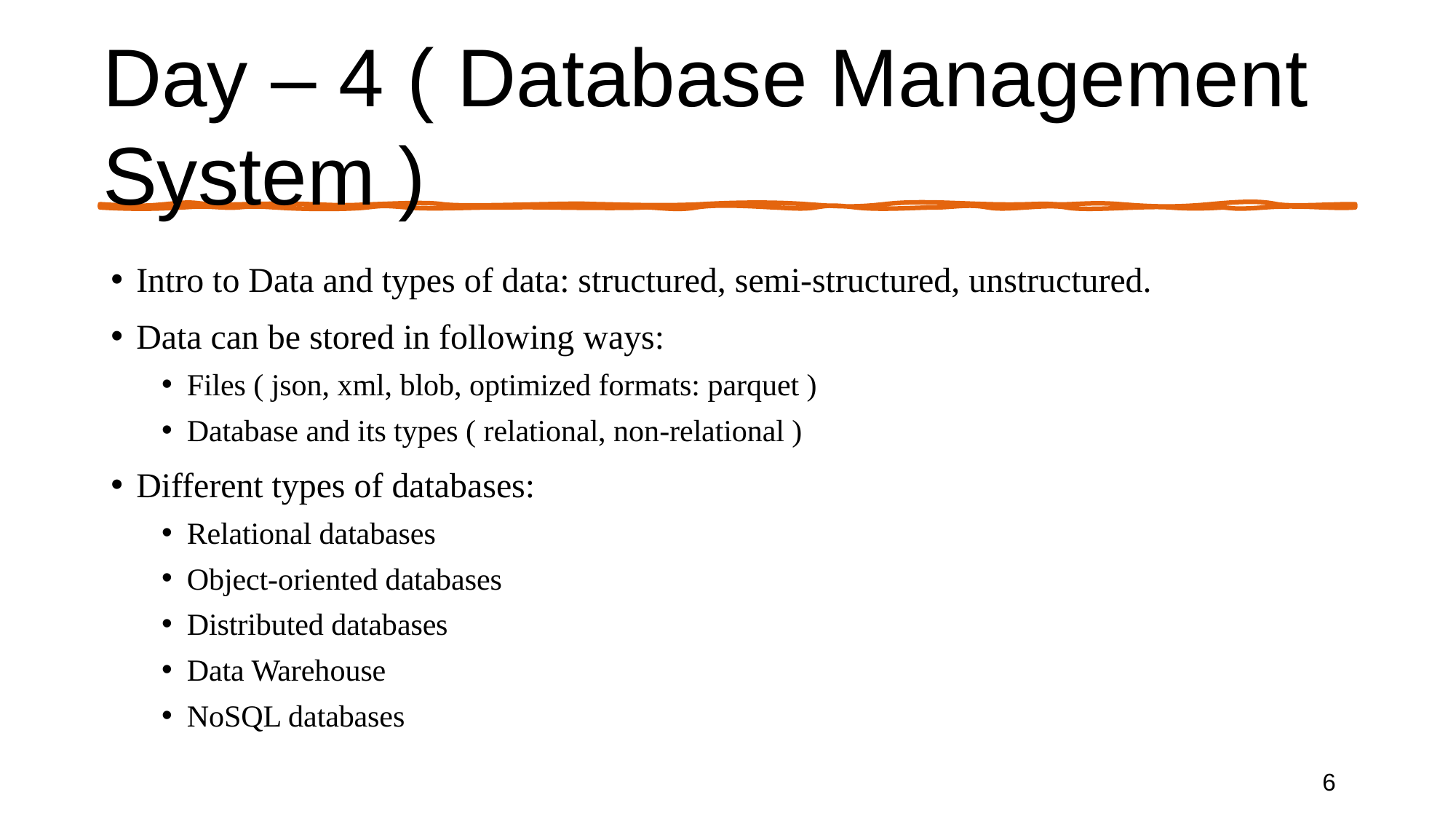

# Day – 4 ( Database Management System )
Intro to Data and types of data: structured, semi-structured, unstructured.
Data can be stored in following ways:
Files ( json, xml, blob, optimized formats: parquet )
Database and its types ( relational, non-relational )
Different types of databases:
Relational databases
Object-oriented databases
Distributed databases
Data Warehouse
NoSQL databases
6